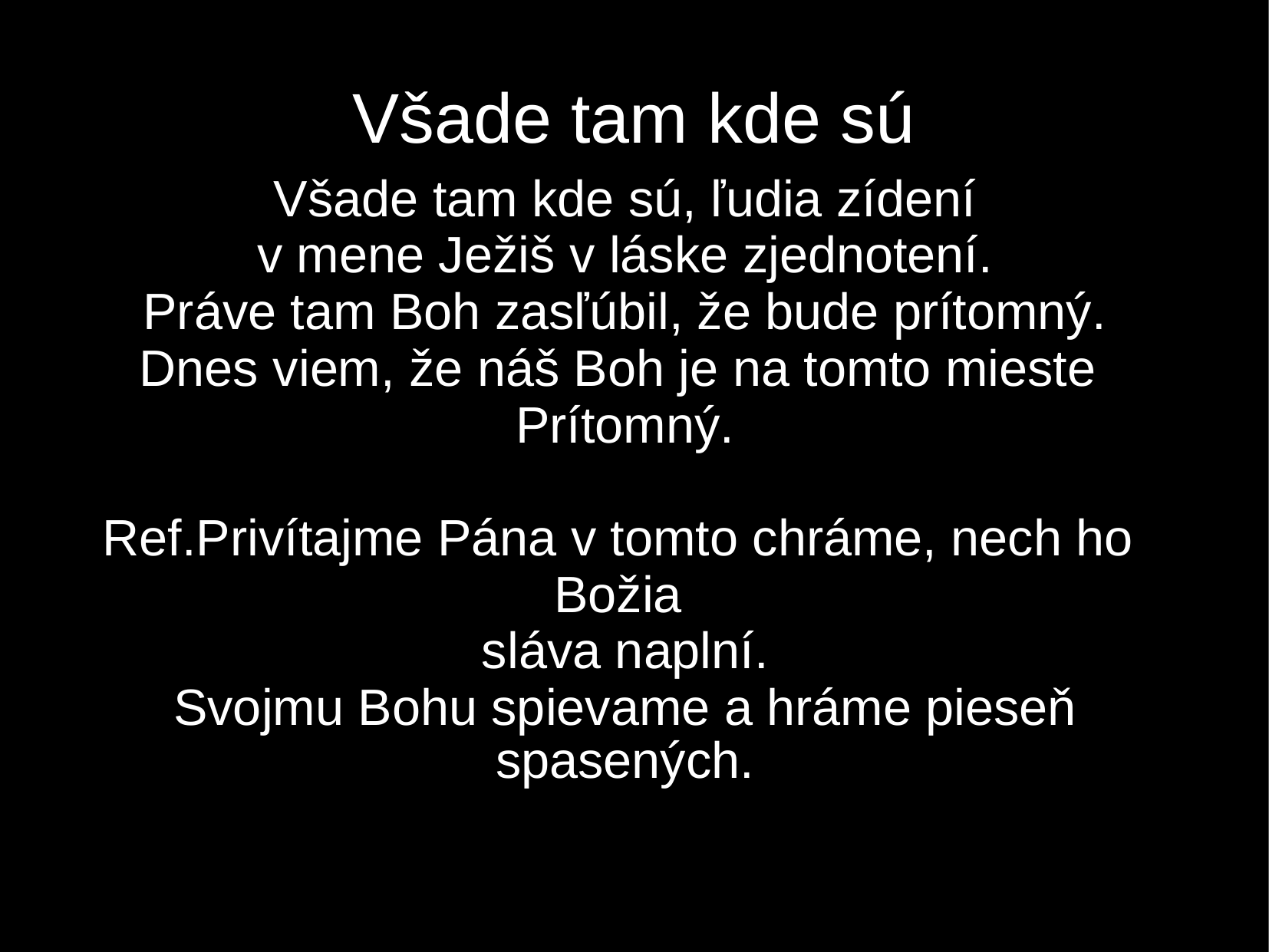

Všade tam kde sú
Všade tam kde sú, ľudia zídení
v mene Ježiš v láske zjednotení.
Práve tam Boh zasľúbil, že bude prítomný.
Dnes viem, že náš Boh je na tomto mieste
Prítomný.

Ref.Privítajme Pána v tomto chráme, nech ho
Božia
sláva naplní.
Svojmu Bohu spievame a hráme pieseň spasených.